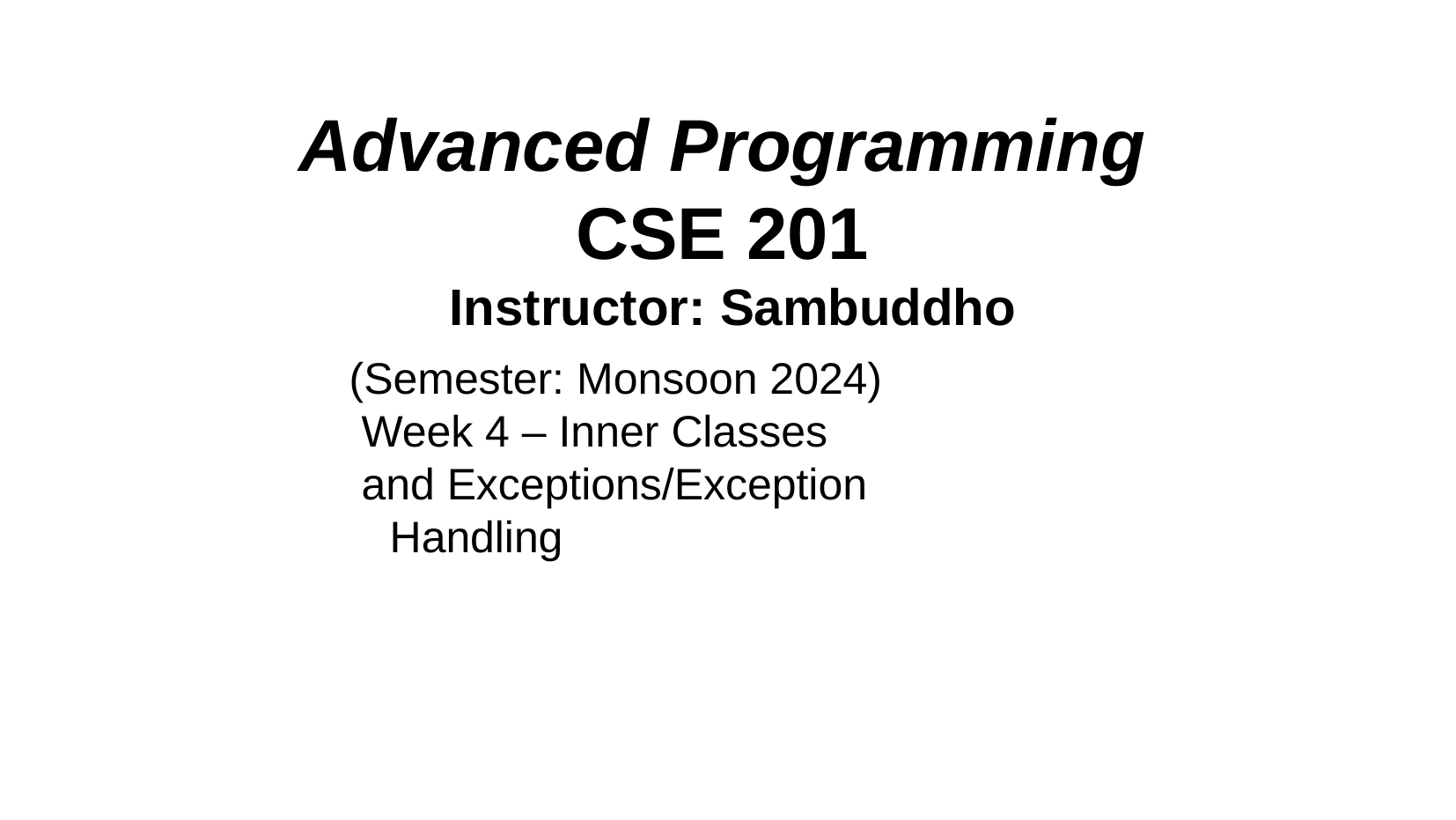

# Advanced Programming CSE 201 Instructor: Sambuddho

		 (Semester: Monsoon 2024)
		  Week 4 – Inner Classes
		  and Exceptions/Exception
	               Handling